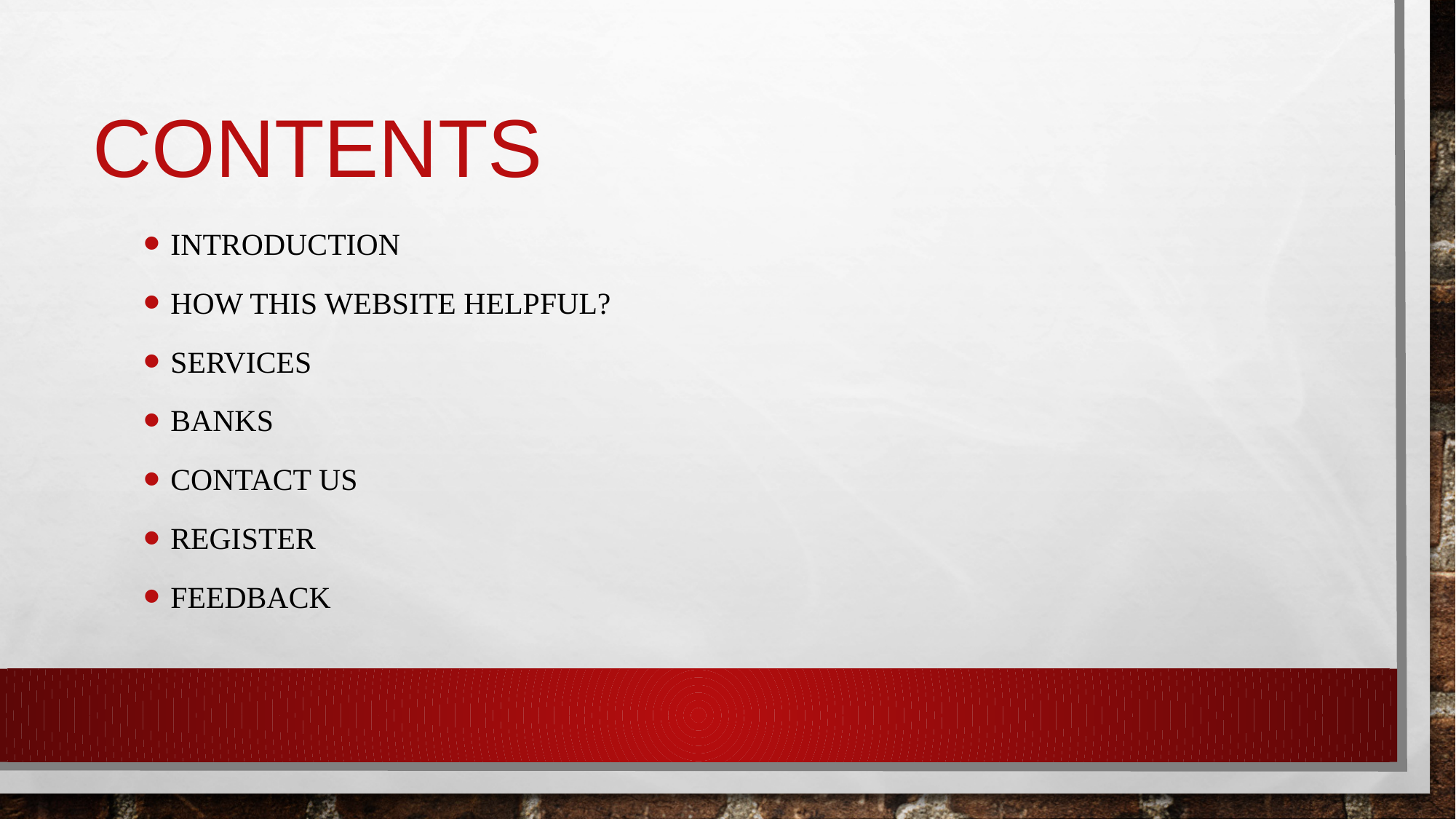

# contents
Introduction
How this website helpful?
Services
Banks
Contact us
Register
feedback